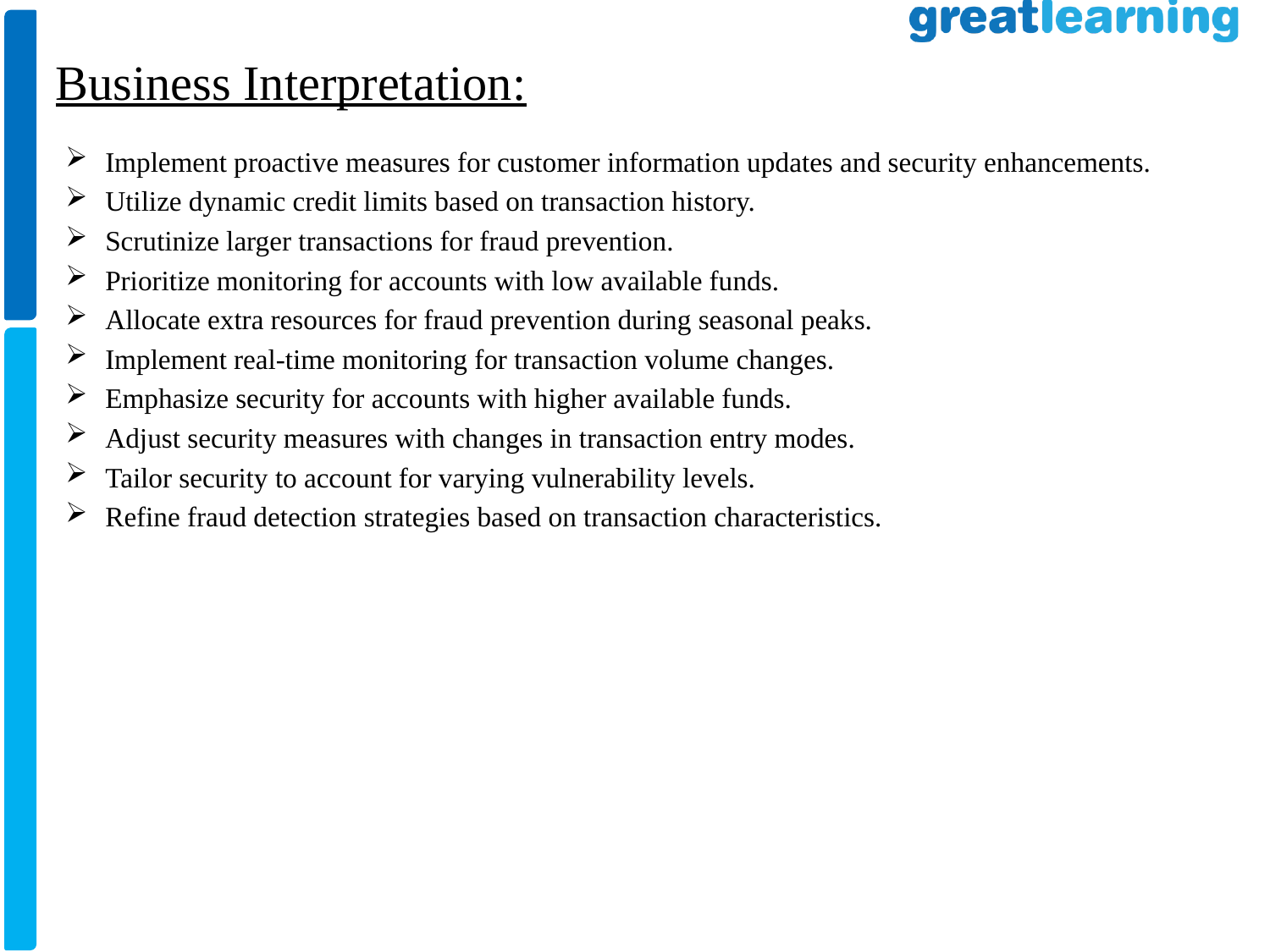

# Business Interpretation:
Implement proactive measures for customer information updates and security enhancements.
Utilize dynamic credit limits based on transaction history.
Scrutinize larger transactions for fraud prevention.
Prioritize monitoring for accounts with low available funds.
Allocate extra resources for fraud prevention during seasonal peaks.
Implement real-time monitoring for transaction volume changes.
Emphasize security for accounts with higher available funds.
Adjust security measures with changes in transaction entry modes.
Tailor security to account for varying vulnerability levels.
Refine fraud detection strategies based on transaction characteristics.